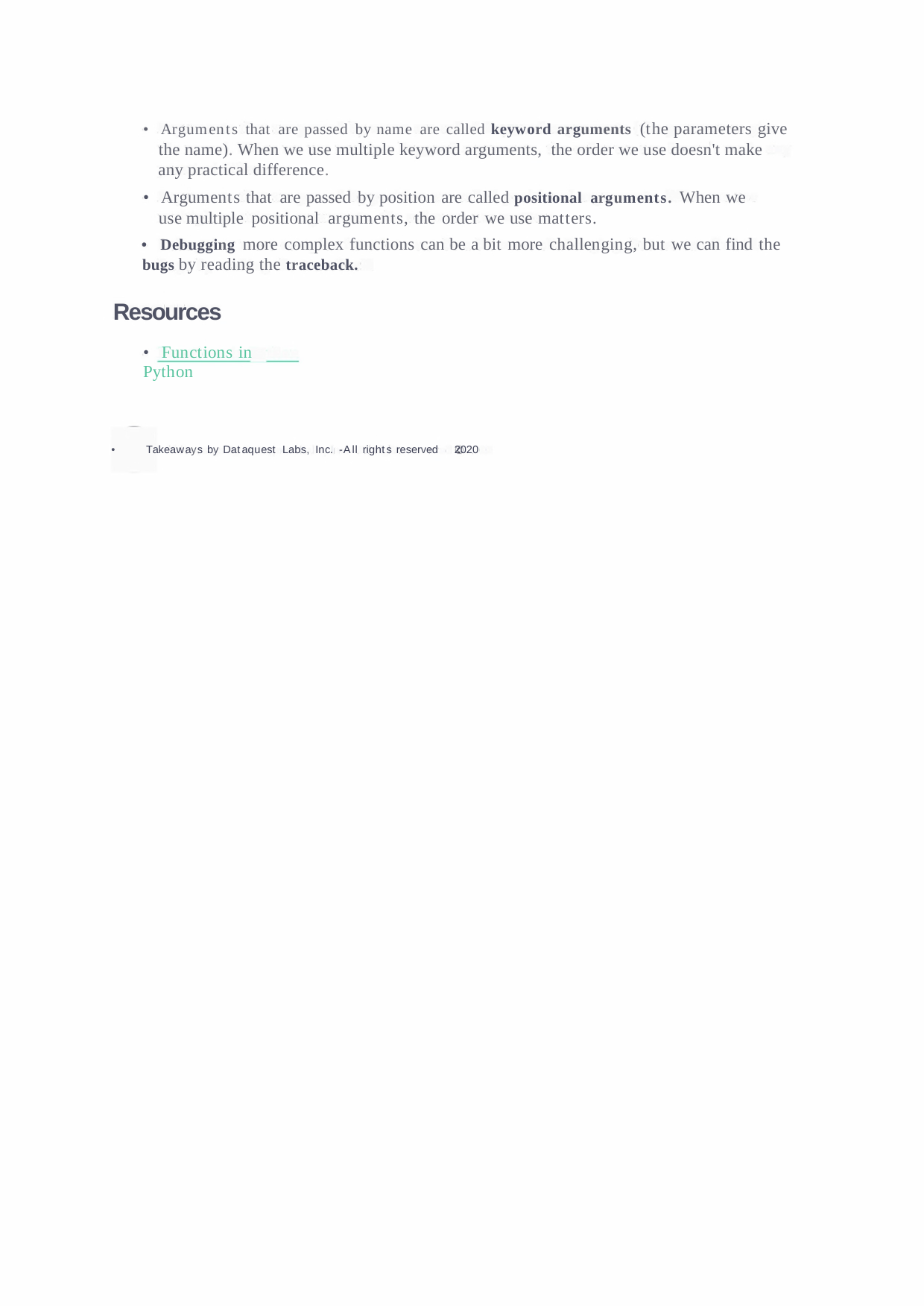

•    Arguments  that  are passed by name  are called keyword arguments  (the parameters give
the name). When we use multiple keyword arguments,  the order we use doesn't make any practical difference.
•   Arguments that are passed by position are called positional  arguments.  When we use multiple positional  arguments, the order we use matters.
•    Debugging  more complex functions can be a bit more challenging, but we can find the
bugs by reading the traceback.
Resources
•   Functions in Python
• Takeaways by Dataquest  Labs,  Inc.  -All rights reserved     2020